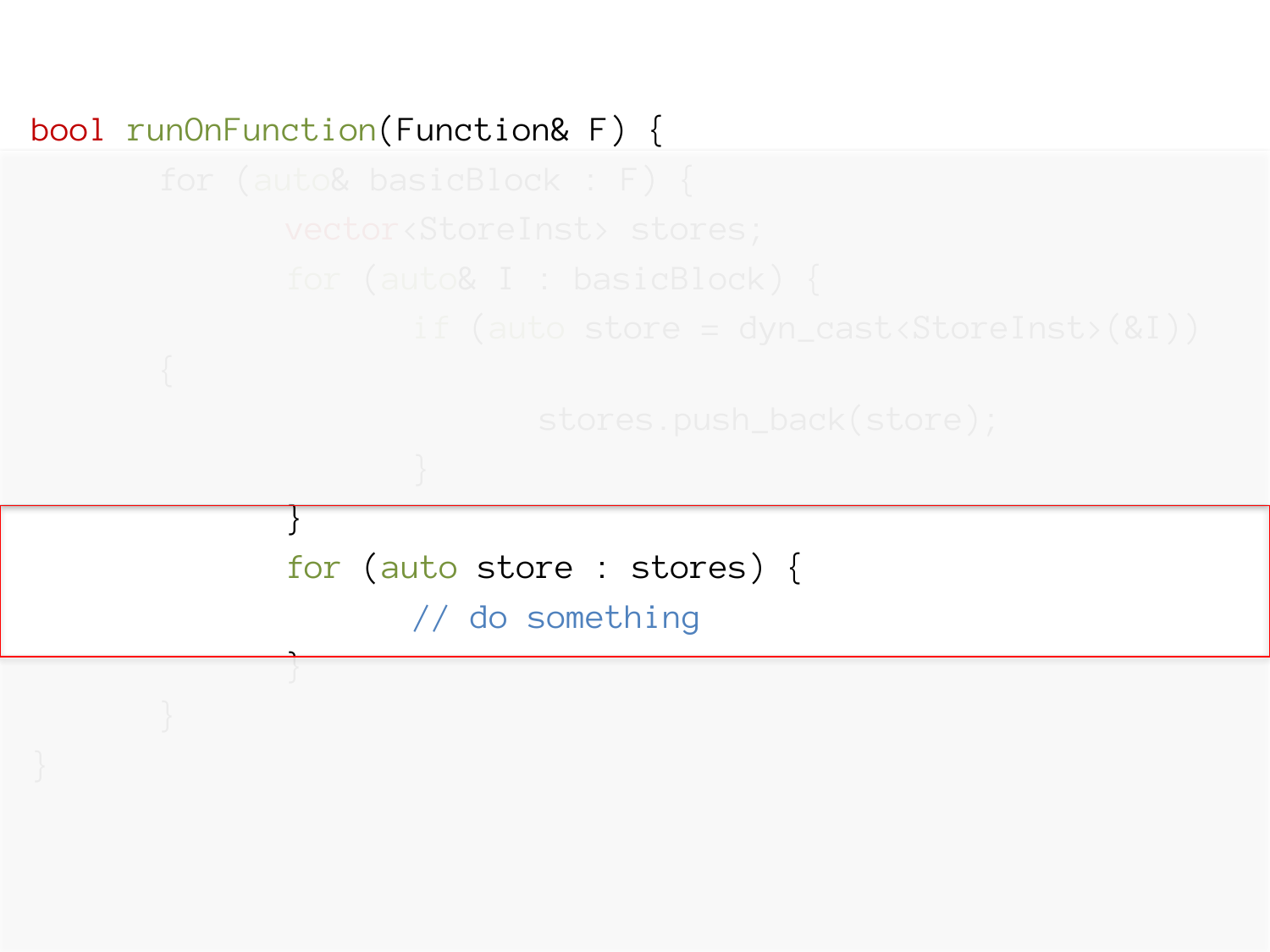

bool runOnFunction(Function& F) {
	for (auto& basicBlock : F) {
		vector<StoreInst> stores;
		for (auto& I : basicBlock) {
			if (auto store = dyn_cast<StoreInst>(&I)) 	{
				stores.push_back(store);
			}
		}
		for (auto store : stores) {
			// do something
		}
	}
}